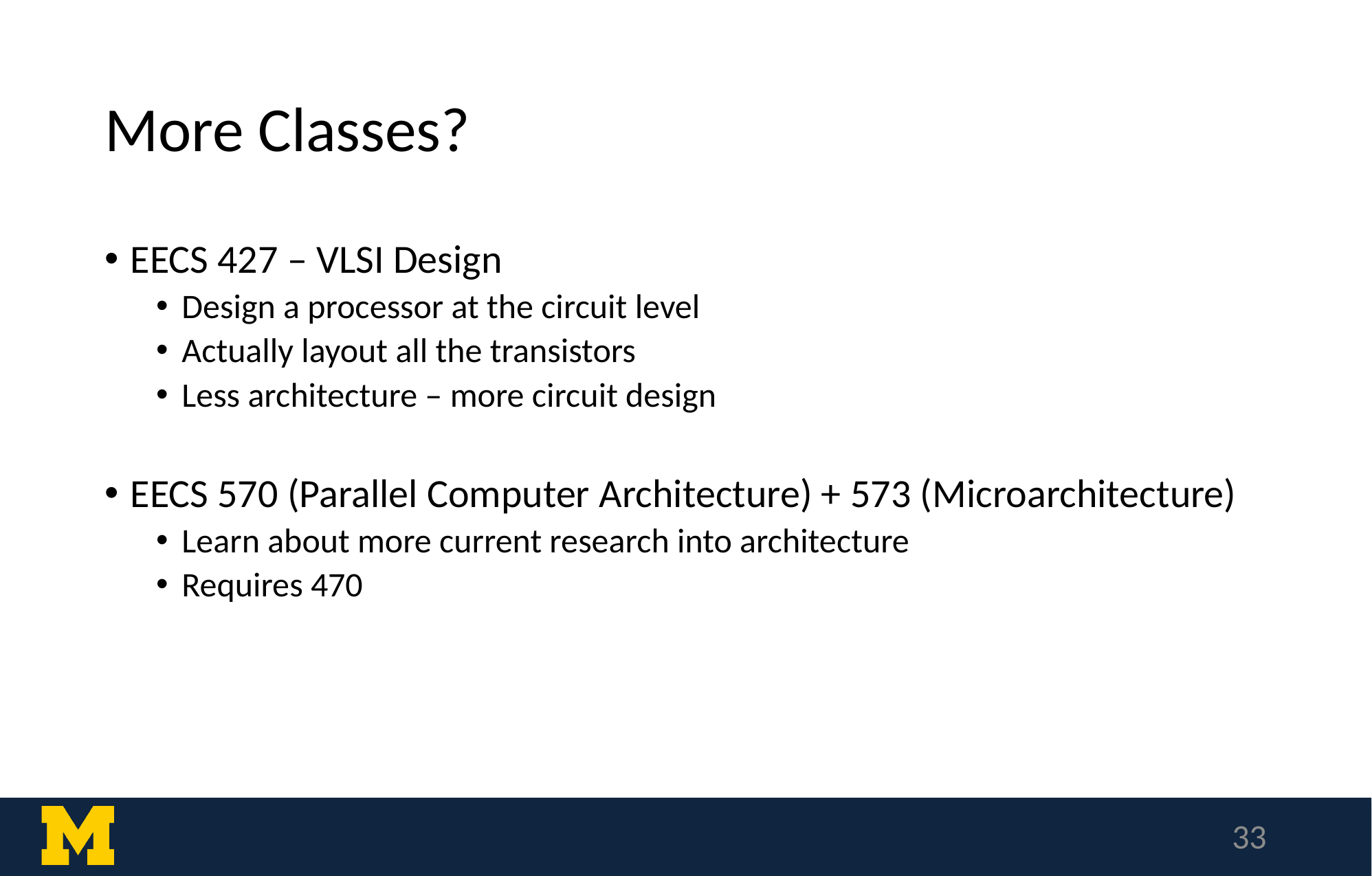

# More Classes?
EECS 427 – VLSI Design
Design a processor at the circuit level
Actually layout all the transistors
Less architecture – more circuit design

EECS 570 (Parallel Computer Architecture) + 573 (Microarchitecture)
Learn about more current research into architecture
Requires 470
33